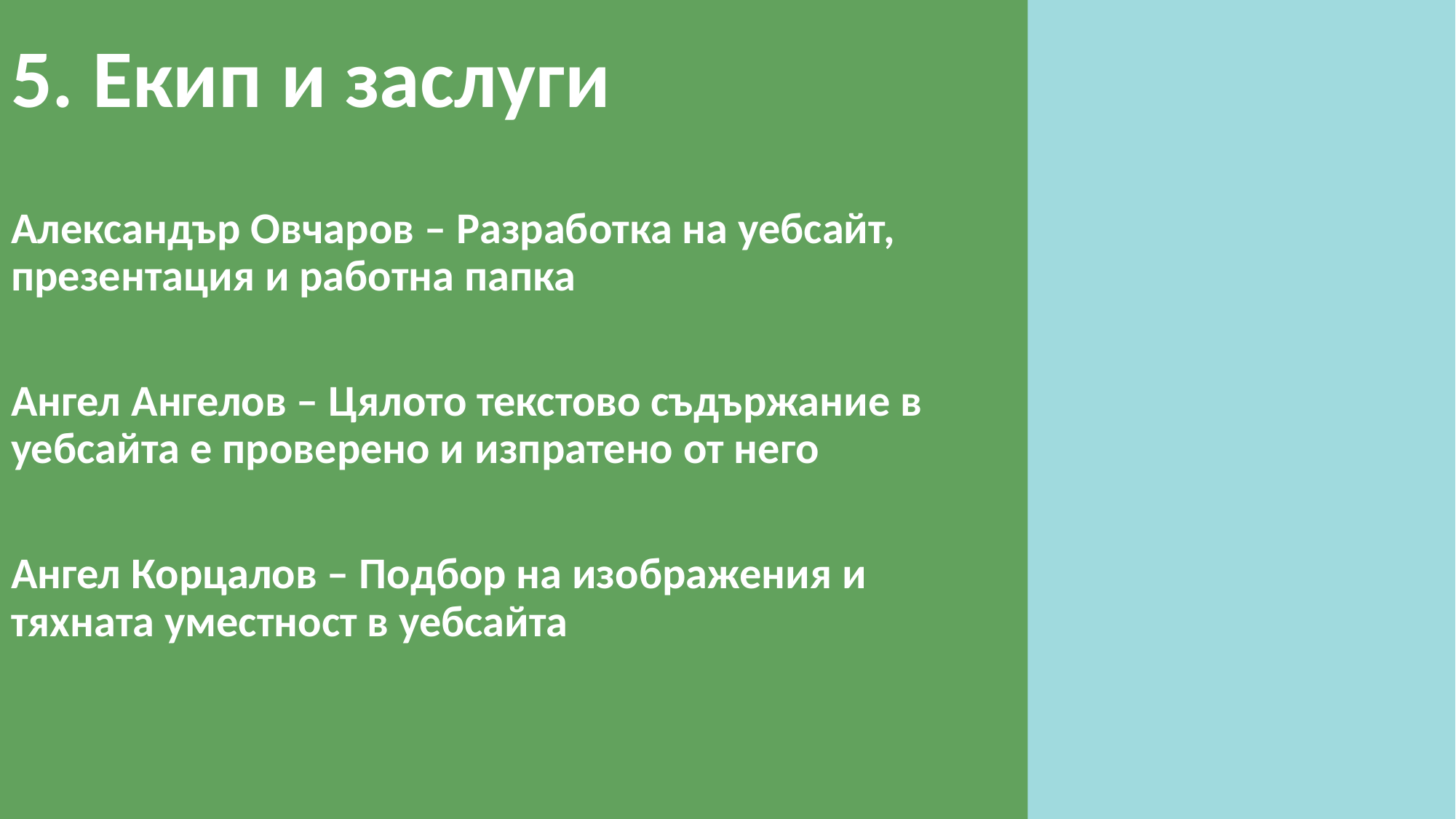

# 5. Екип и заслуги
Александър Овчаров – Разработка на уебсайт, презентация и работна папка

Ангел Ангелов – Цялото текстово съдържание в уебсайта е проверено и изпратено от него

Ангел Корцалов – Подбор на изображения и тяхната уместност в уебсайта